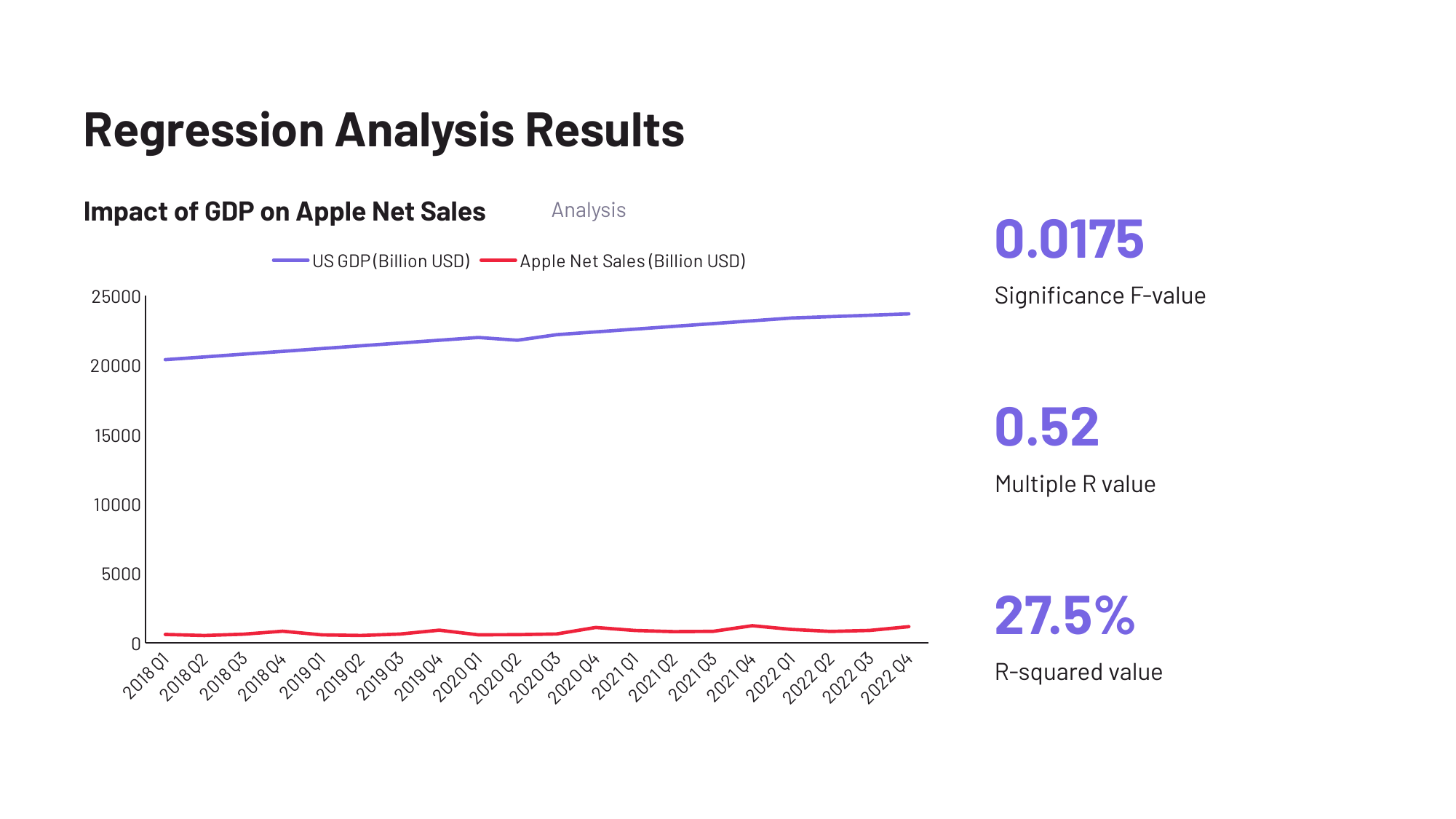

# Regression Analysis Results
Impact of GDP on Apple Net Sales
0.0175
Analysis

### Chart

| Category |  |  |
|---|---|---|
| 2018 Q1 | 20400.0 | 611.3 |
| 2018 Q2 | 20600.0 | 532.7 |
| 2018 Q3 | 20800.0 | 629.0 |
| 2018 Q4 | 21000.0 | 843.1 |
| 2019 Q1 | 21200.0 | 580.2 |
| 2019 Q2 | 21400.0 | 538.1 |
| 2019 Q3 | 21600.0 | 640.0 |
| 2019 Q4 | 21800.0 | 918.2 |
| 2020 Q1 | 22000.0 | 583.1 |
| 2020 Q2 | 21800.0 | 596.9 |
| 2020 Q3 | 22200.0 | 646.7 |
| 2020 Q4 | 22400.0 | 1114.4 |
| 2021 Q1 | 22600.0 | 895.8 |
| 2021 Q2 | 22800.0 | 814.1 |
| 2021 Q3 | 23000.0 | 833.6 |
| 2021 Q4 | 23200.0 | 1239.6 |
| 2022 Q1 | 23400.0 | 972.8 |
| 2022 Q2 | 23500.0 | 829.6 |
| 2022 Q3 | 23600.0 | 900.1 |
| 2022 Q4 | 23700.0 | 1171.0 |
Significance F-value
0.52
Multiple R value
27.5%
R-squared value